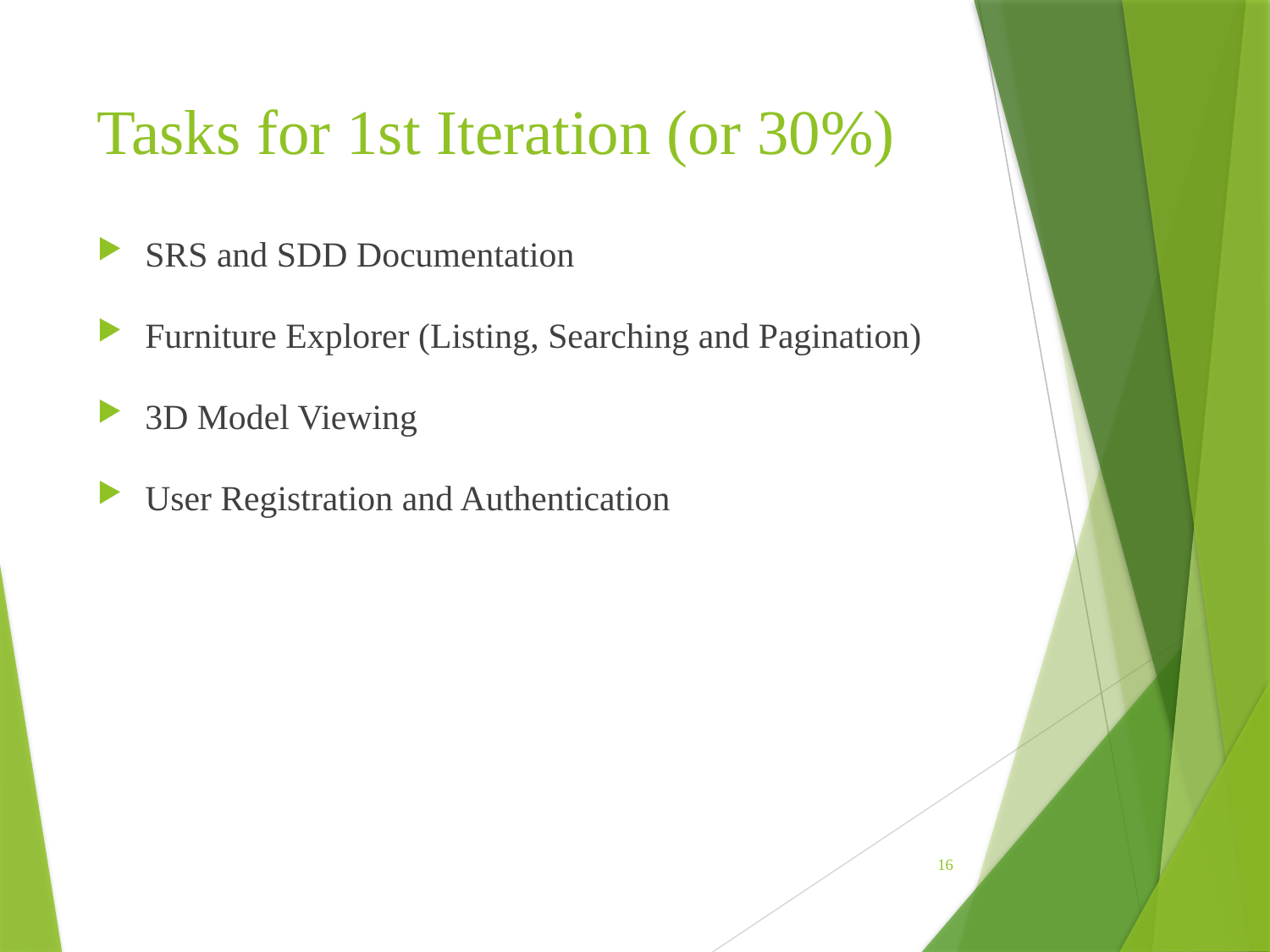

SRS and SDD Documentation
Furniture Explorer (Listing, Searching and Pagination)
3D Model Viewing
User Registration and Authentication
# Tasks for 1st Iteration (or 30%)
16